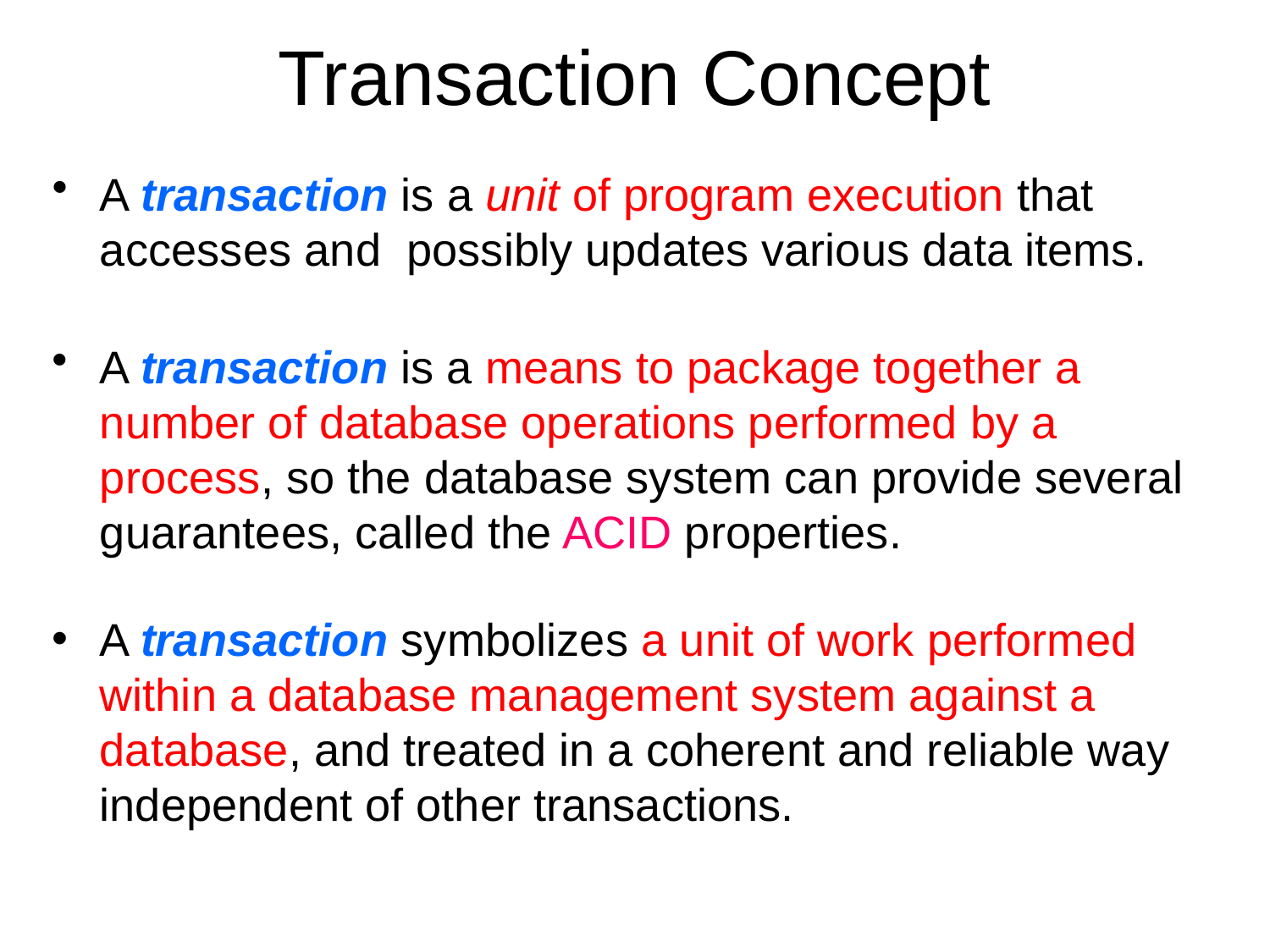

# Transaction Concept
A transaction is a unit of program execution that accesses and  possibly updates various data items.
A transaction is a means to package together a number of database operations performed by a process, so the database system can provide several guarantees, called the ACID properties.
A transaction symbolizes a unit of work performed within a database management system against a database, and treated in a coherent and reliable way independent of other transactions.